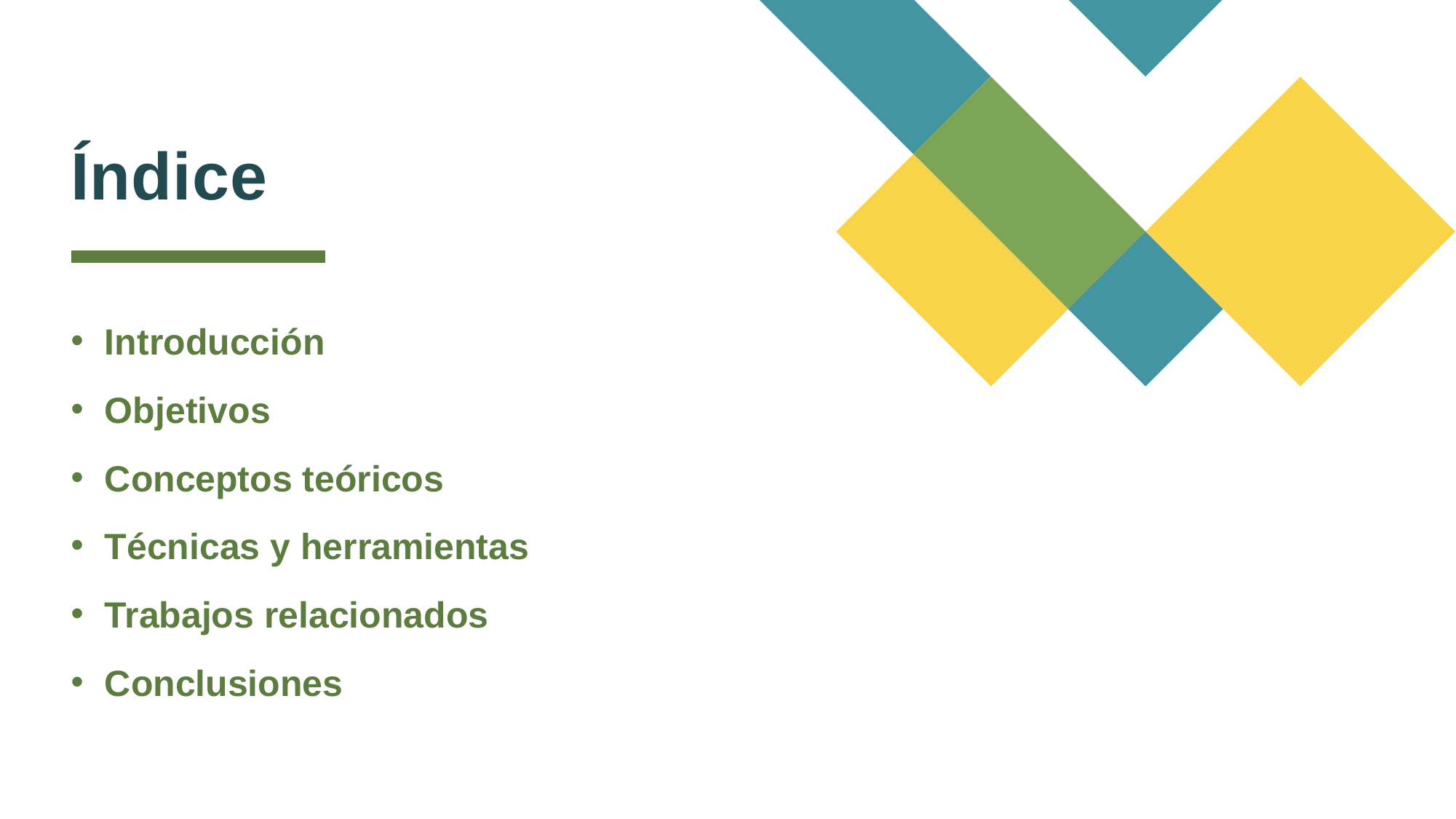

# Índice
Introducción
Objetivos
Conceptos teóricos
Técnicas y herramientas
Trabajos relacionados
Conclusiones